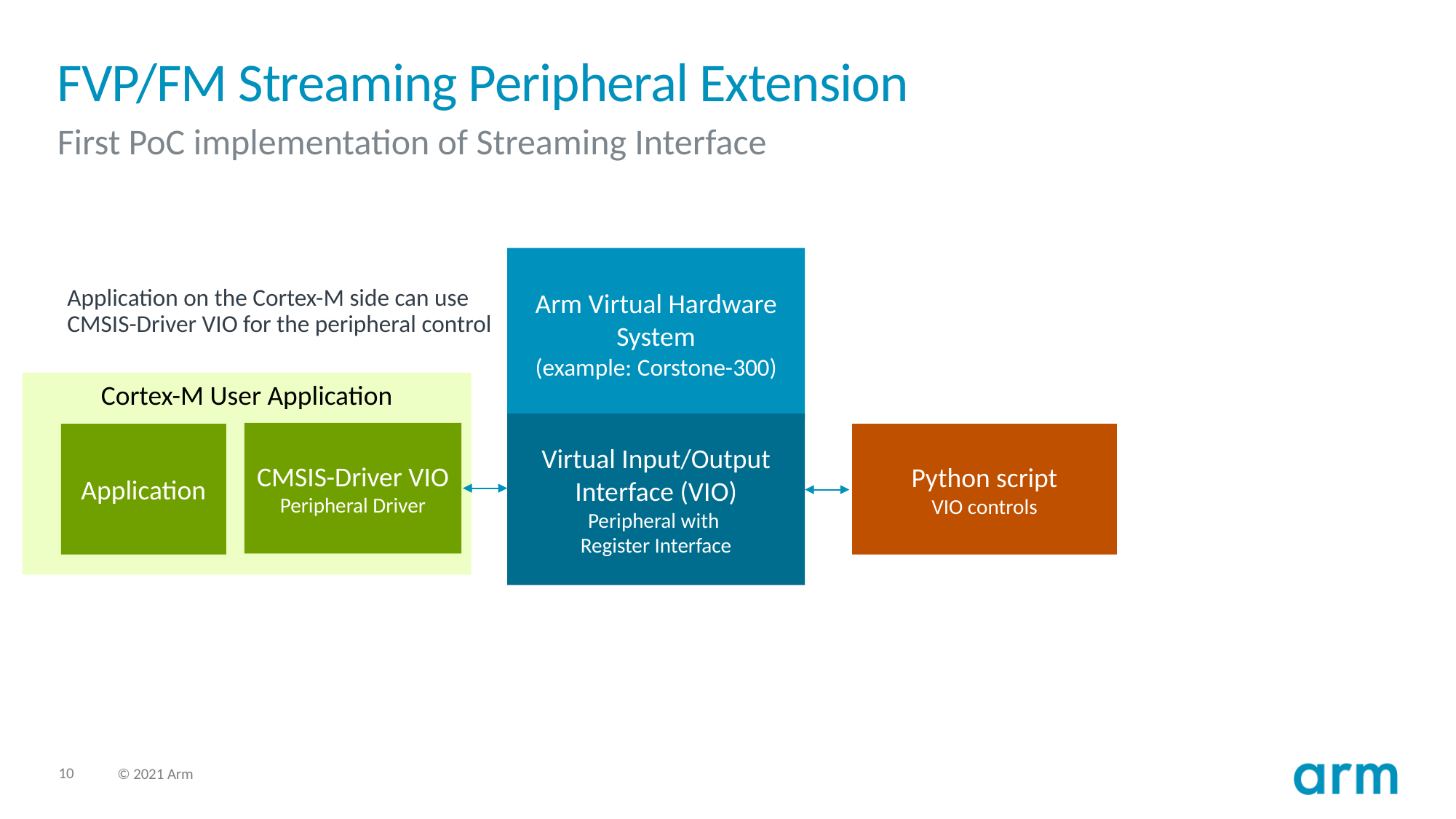

# FVP/FM Streaming Peripheral Extension
First PoC implementation of Streaming Interface
Arm Virtual Hardware System
(example: Corstone-300)
Application on the Cortex-M side can use CMSIS-Driver VIO for the peripheral control
Cortex-M User Application
Virtual Input/Output Interface (VIO)
Peripheral with
Register Interface
CMSIS-Driver VIO
Peripheral Driver
Application
Python script
VIO controls